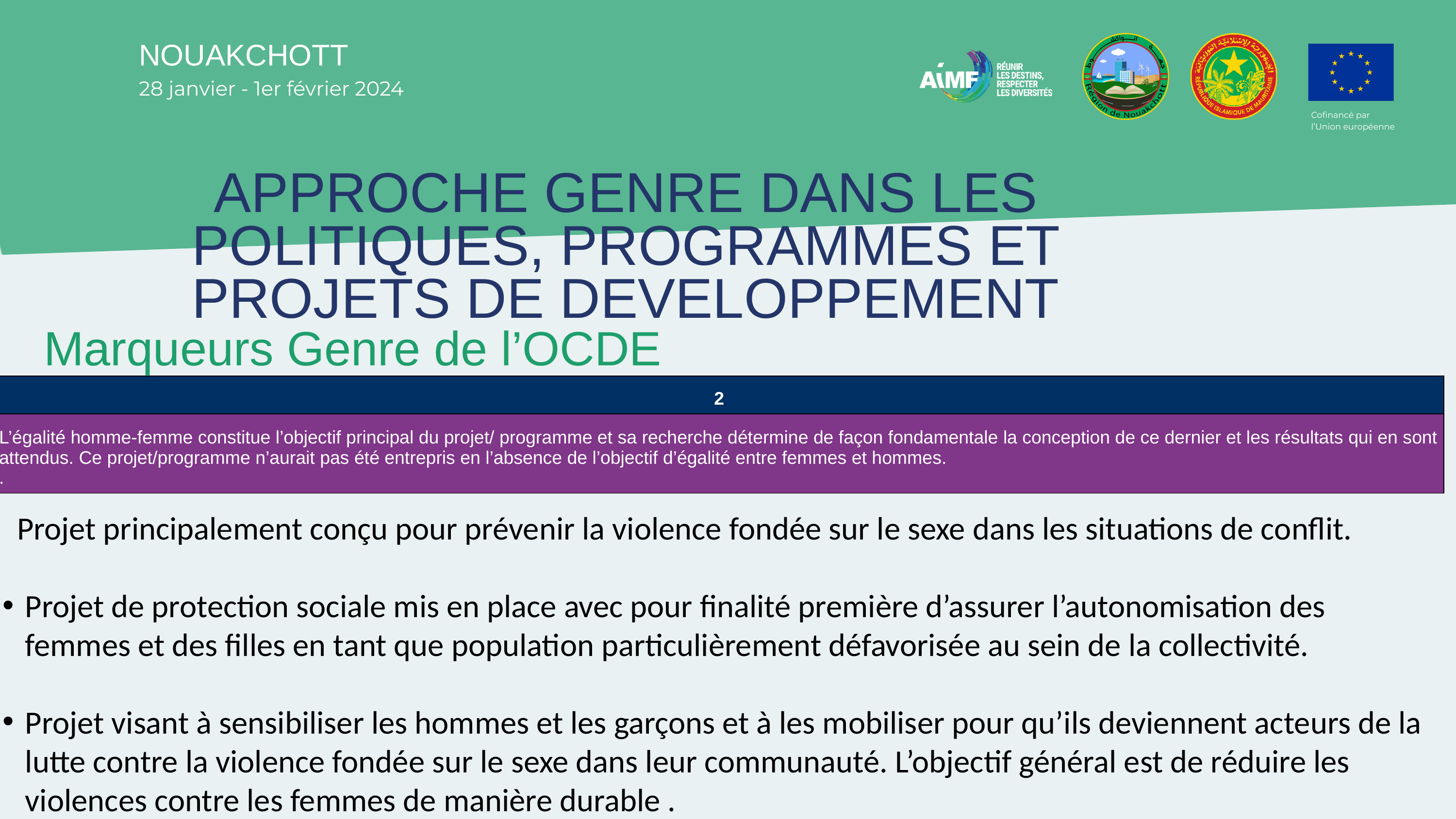

NOUAKCHOTT
28 janvier - 1er février 2024

Cofinancé par l’Union européenne
APPROCHE GENRE DANS LES POLITIQUES, PROGRAMMES ET PROJETS DE DEVELOPPEMENT
 Marqueurs Genre de l’OCDE

| 2 |
| --- |
| L’égalité homme-femme constitue l’objectif principal du projet/ programme et sa recherche détermine de façon fondamentale la conception de ce dernier et les résultats qui en sont attendus. Ce projet/programme n’aurait pas été entrepris en l’absence de l’objectif d’égalité entre femmes et hommes. . |
  Projet principalement conçu pour prévenir la violence fondée sur le sexe dans les situations de conflit.

Projet de protection sociale mis en place avec pour finalité première d’assurer l’autonomisation des femmes et des filles en tant que population particulièrement défavorisée au sein de la collectivité.

Projet visant à sensibiliser les hommes et les garçons et à les mobiliser pour qu’ils deviennent acteurs de la lutte contre la violence fondée sur le sexe dans leur communauté. L’objectif général est de réduire les violences contre les femmes de manière durable .